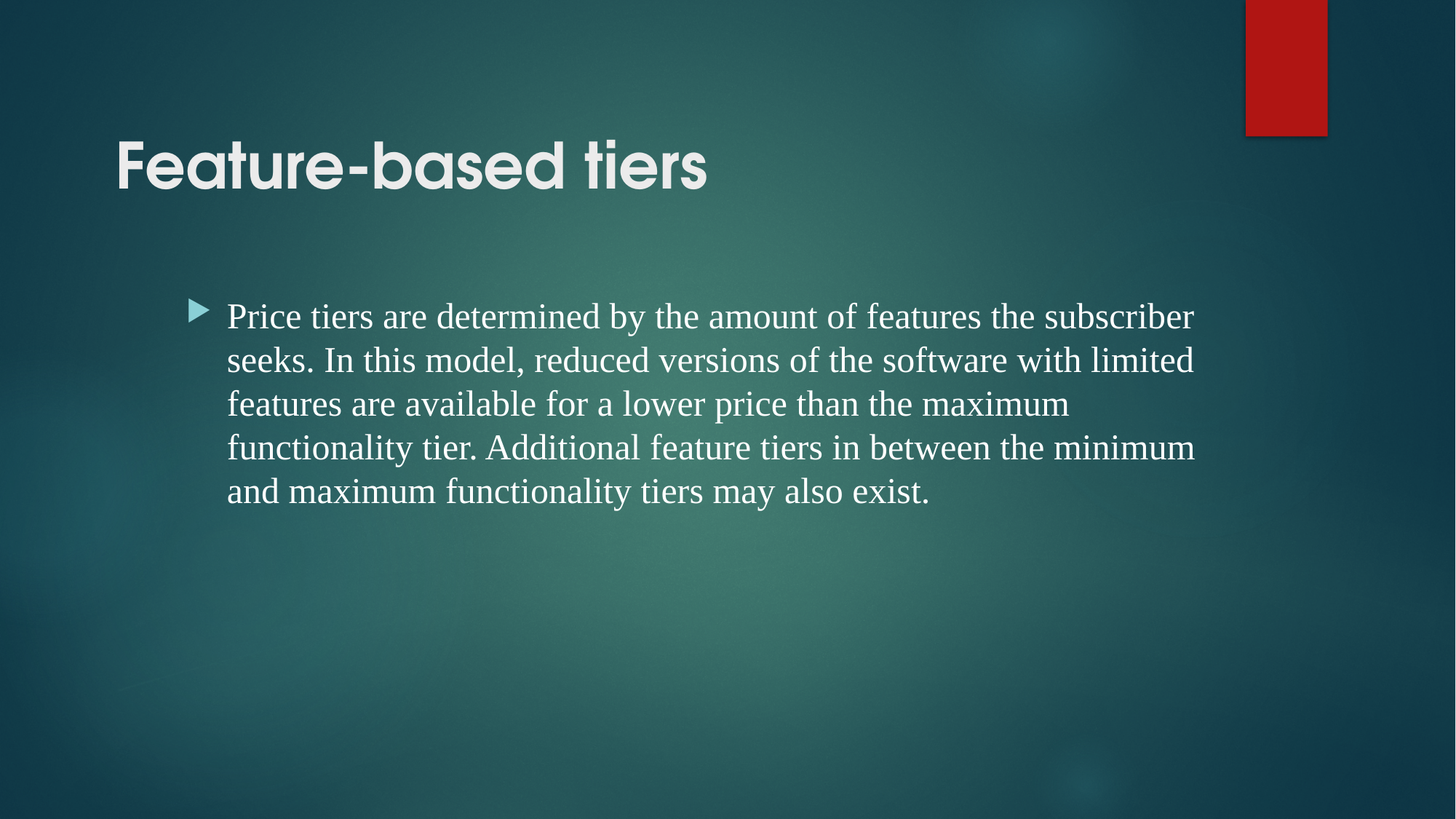

# Feature-based tiers
Price tiers are determined by the amount of features the subscriber seeks. In this model, reduced versions of the software with limited features are available for a lower price than the maximum functionality tier. Additional feature tiers in between the minimum and maximum functionality tiers may also exist.